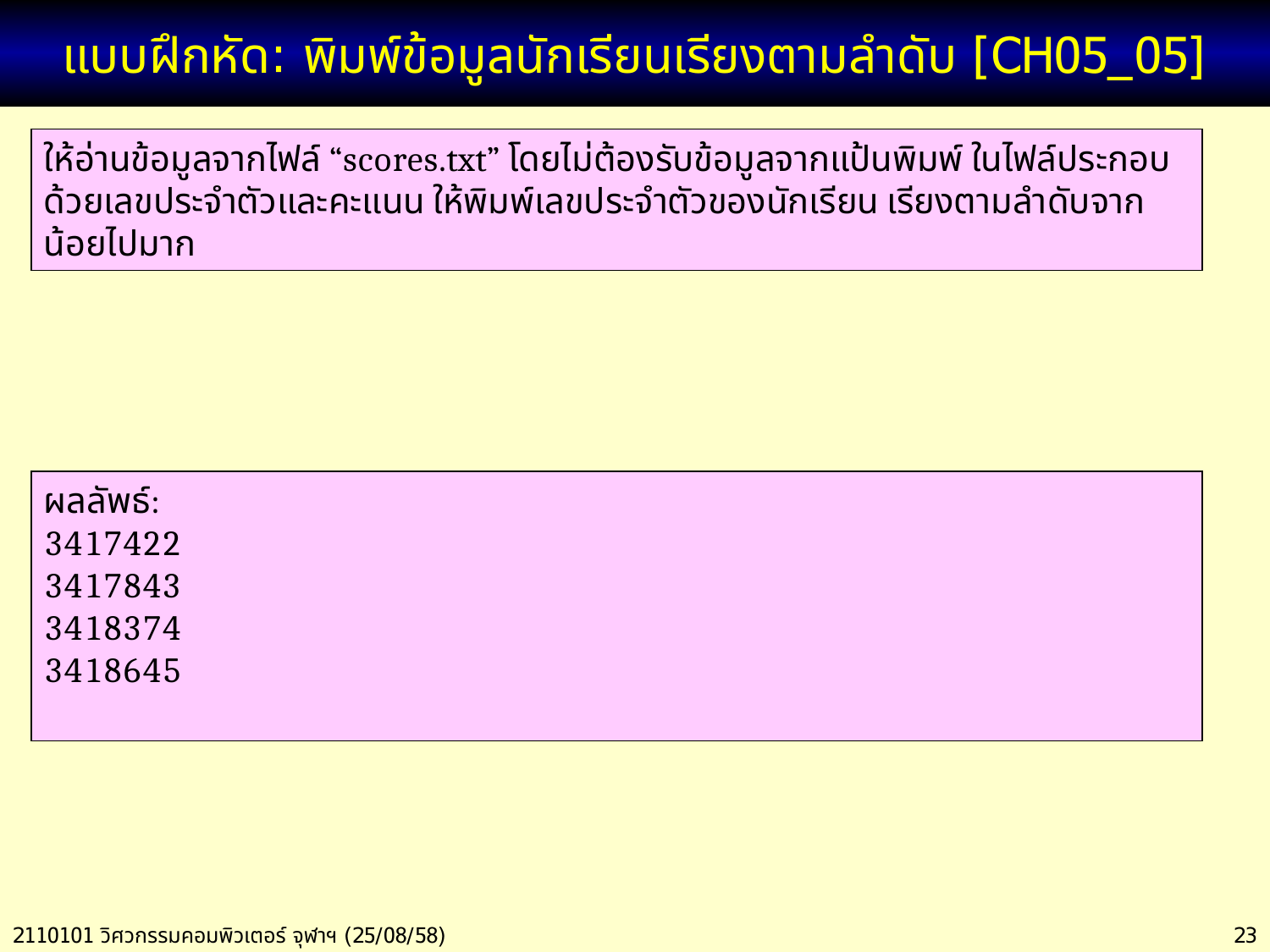

# แบบฝึกหัด: พิมพ์ข้อมูลนักเรียนเรียงตามลำดับ [CH05_05]
ให้อ่านข้อมูลจากไฟล์ “scores.txt” โดยไม่ต้องรับข้อมูลจากแป้นพิมพ์ ในไฟล์ประกอบด้วยเลขประจำตัวและคะแนน ให้พิมพ์เลขประจำตัวของนักเรียน เรียงตามลำดับจากน้อยไปมาก
ผลลัพธ์:
3417422
3417843
3418374
3418645